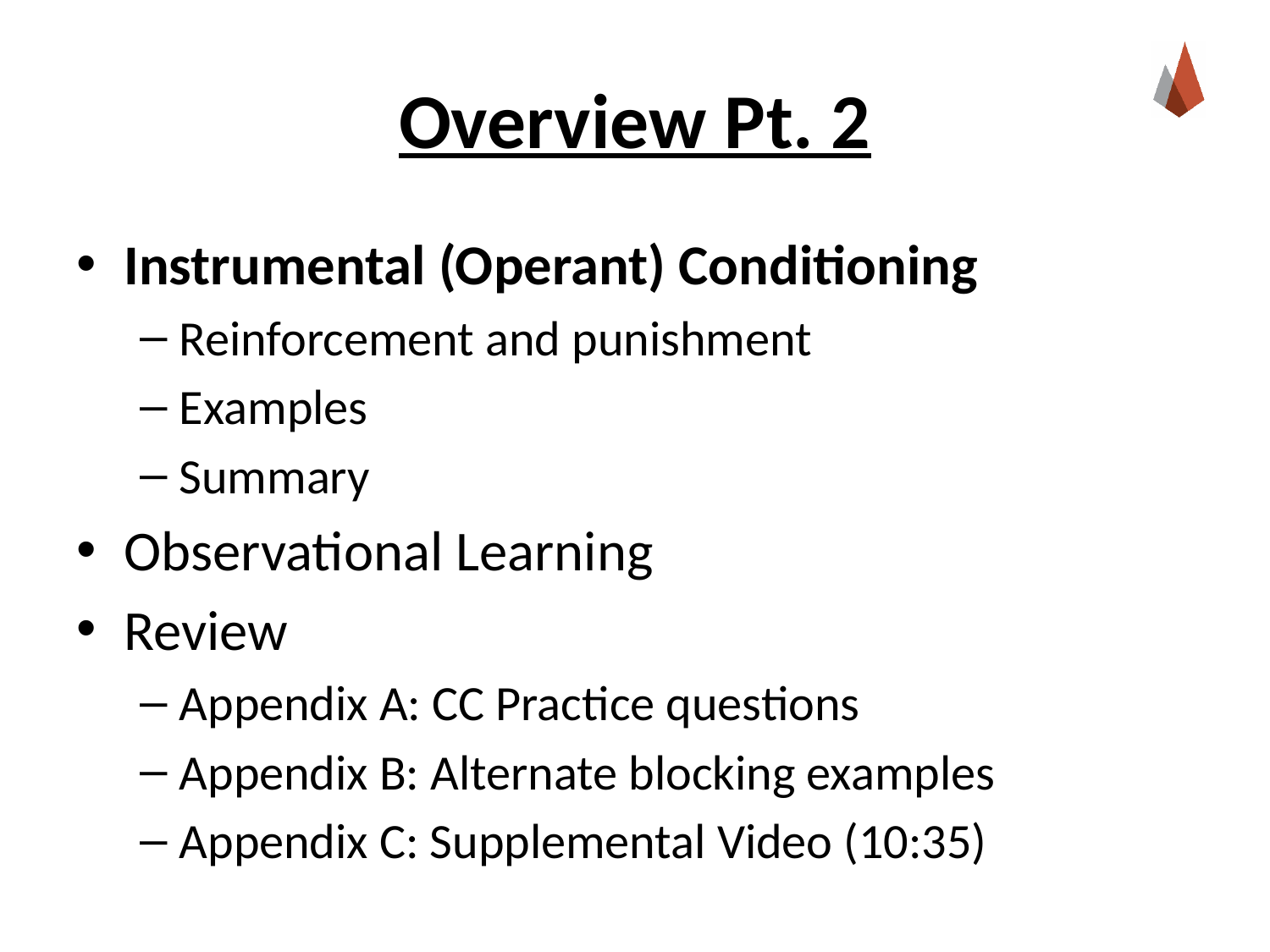

# Overview Pt. 2
Instrumental (Operant) Conditioning
Reinforcement and punishment
Examples
Summary
Observational Learning
Review
Appendix A: CC Practice questions
Appendix B: Alternate blocking examples
Appendix C: Supplemental Video (10:35)